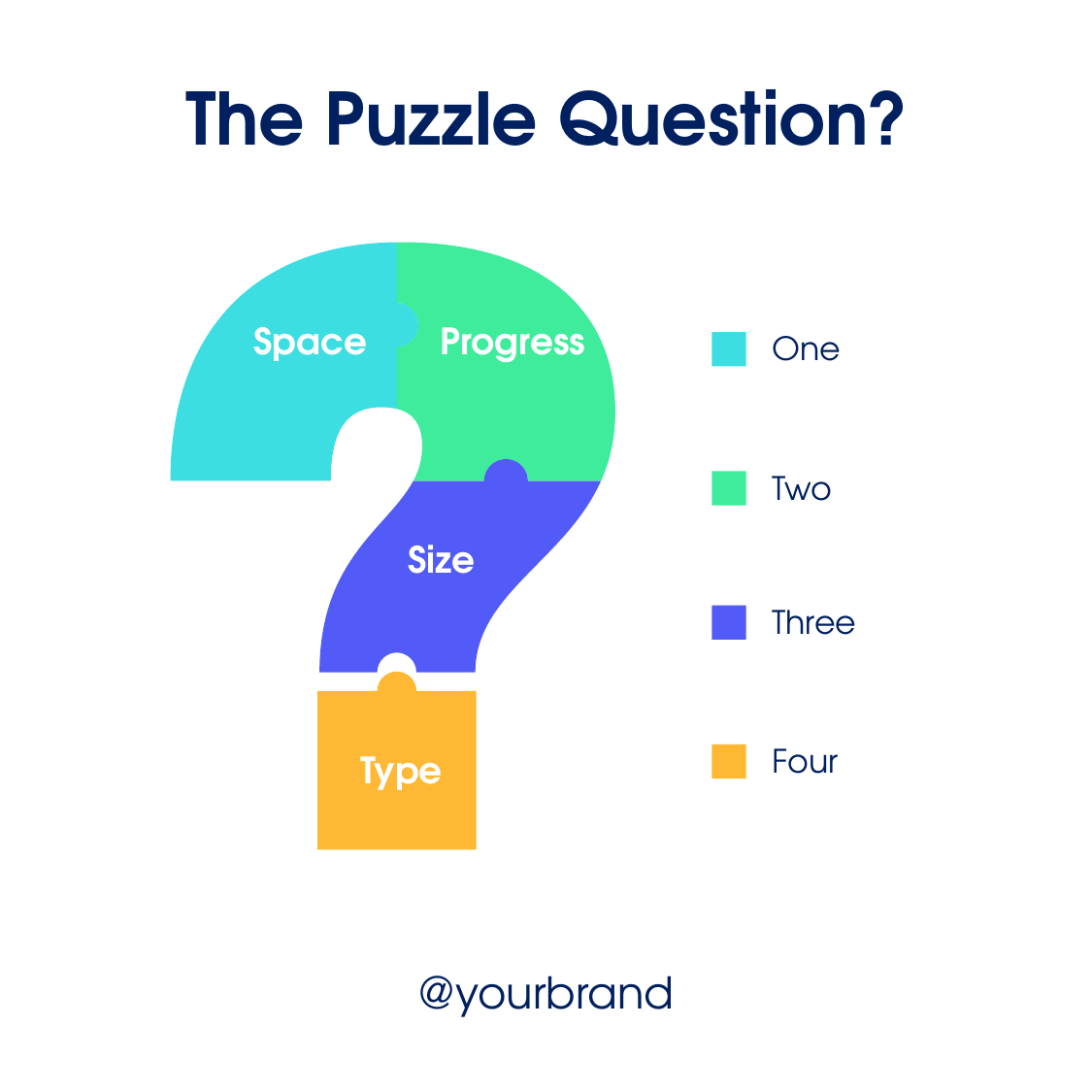

The Puzzle Question?

Space
Progress
One

Two

Size
Three

Four
Type

@yourbrand